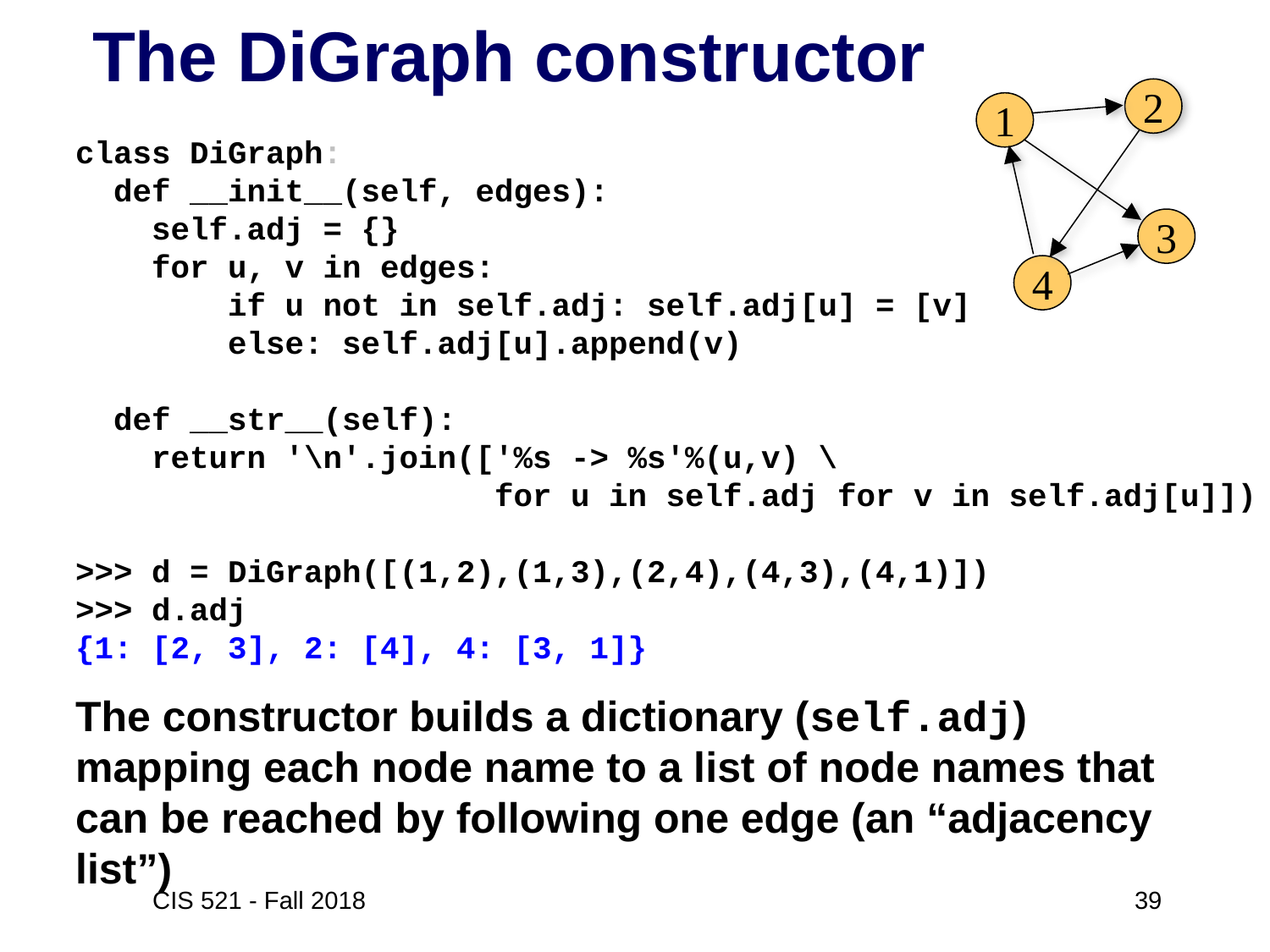

# The DiGraph constructor
2
1

3

4
class DiGraph:
  def __init__(self, edges):
    self.adj = {}
    for u, v in edges:
        if u not in self.adj: self.adj[u] = [v]
        else: self.adj[u].append(v)

  def __str__(self):
    return '\n'.join(['%s -> %s'%(u,v) \
                      for u in self.adj for v in self.adj[u]])

>>> d = DiGraph([(1,2),(1,3),(2,4),(4,3),(4,1)])
>>> d.adj
{1: [2, 3], 2: [4], 4: [3, 1]}
The constructor builds a dictionary (self.adj) mapping each node name to a list of node names that can be reached by following one edge (an “adjacency list”)
CIS 521 - Fall 2018
39